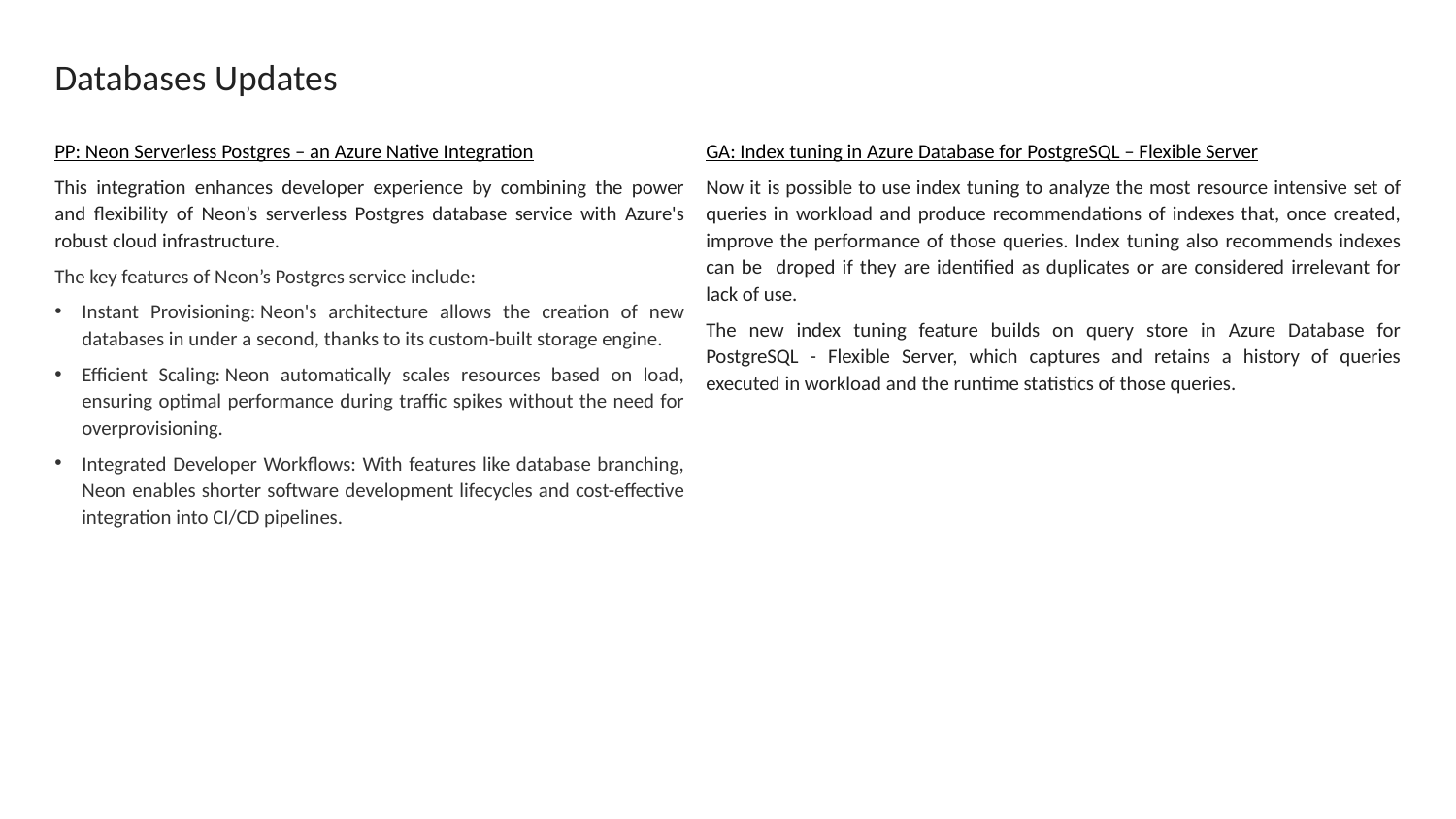

# Databases Updates
PP: Neon Serverless Postgres – an Azure Native Integration
This integration enhances developer experience by combining the power and flexibility of Neon’s serverless Postgres database service with Azure's robust cloud infrastructure.
The key features of Neon’s Postgres service include:
Instant Provisioning: Neon's architecture allows the creation of new databases in under a second, thanks to its custom-built storage engine.
Efficient Scaling: Neon automatically scales resources based on load, ensuring optimal performance during traffic spikes without the need for overprovisioning.
Integrated Developer Workflows: With features like database branching, Neon enables shorter software development lifecycles and cost-effective integration into CI/CD pipelines.

GA: Index tuning in Azure Database for PostgreSQL – Flexible Server
Now it is possible to use index tuning to analyze the most resource intensive set of queries in workload and produce recommendations of indexes that, once created, improve the performance of those queries. Index tuning also recommends indexes can be  droped if they are identified as duplicates or are considered irrelevant for lack of use.
The new index tuning feature builds on query store in Azure Database for PostgreSQL - Flexible Server, which captures and retains a history of queries executed in workload and the runtime statistics of those queries.